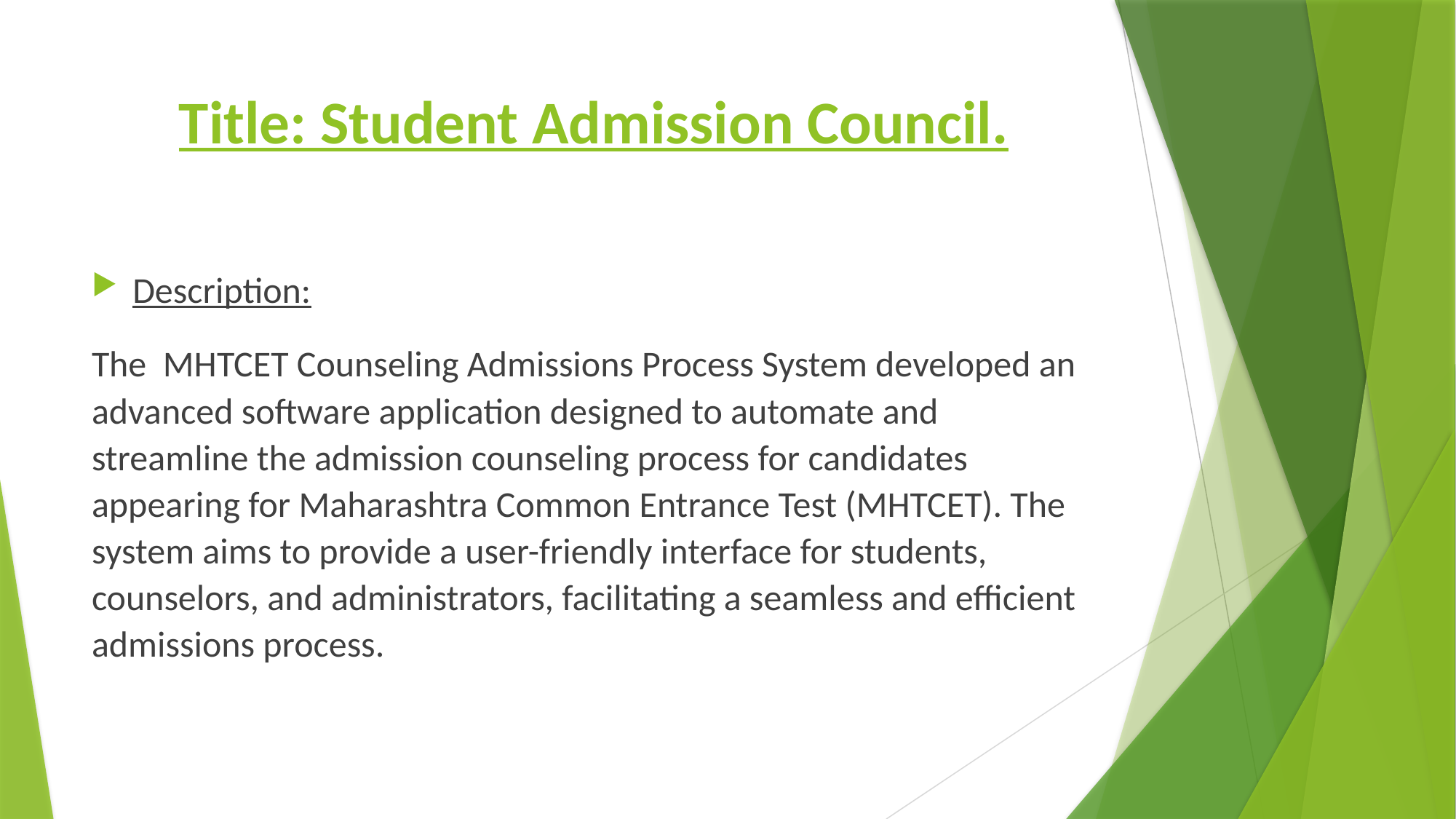

# Title: Student Admission Council.
Description:
The  MHTCET Counseling Admissions Process System developed an advanced software application designed to automate and streamline the admission counseling process for candidates appearing for Maharashtra Common Entrance Test (MHTCET). The system aims to provide a user-friendly interface for students, counselors, and administrators, facilitating a seamless and efficient admissions process.